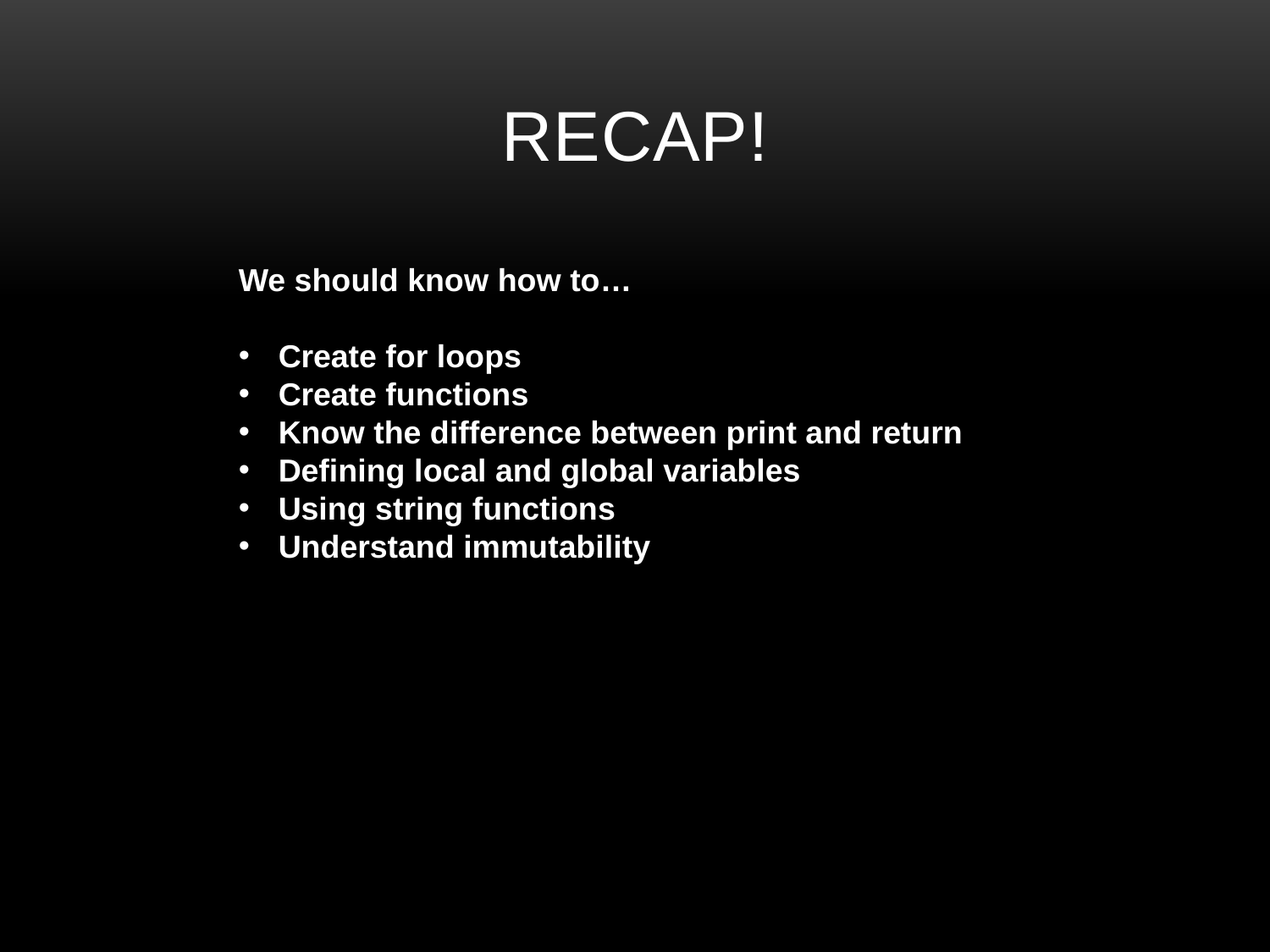

Recap!
We should know how to…

Create for loops
Create functions
Know the difference between print and return
Defining local and global variables
Using string functions
Understand immutability